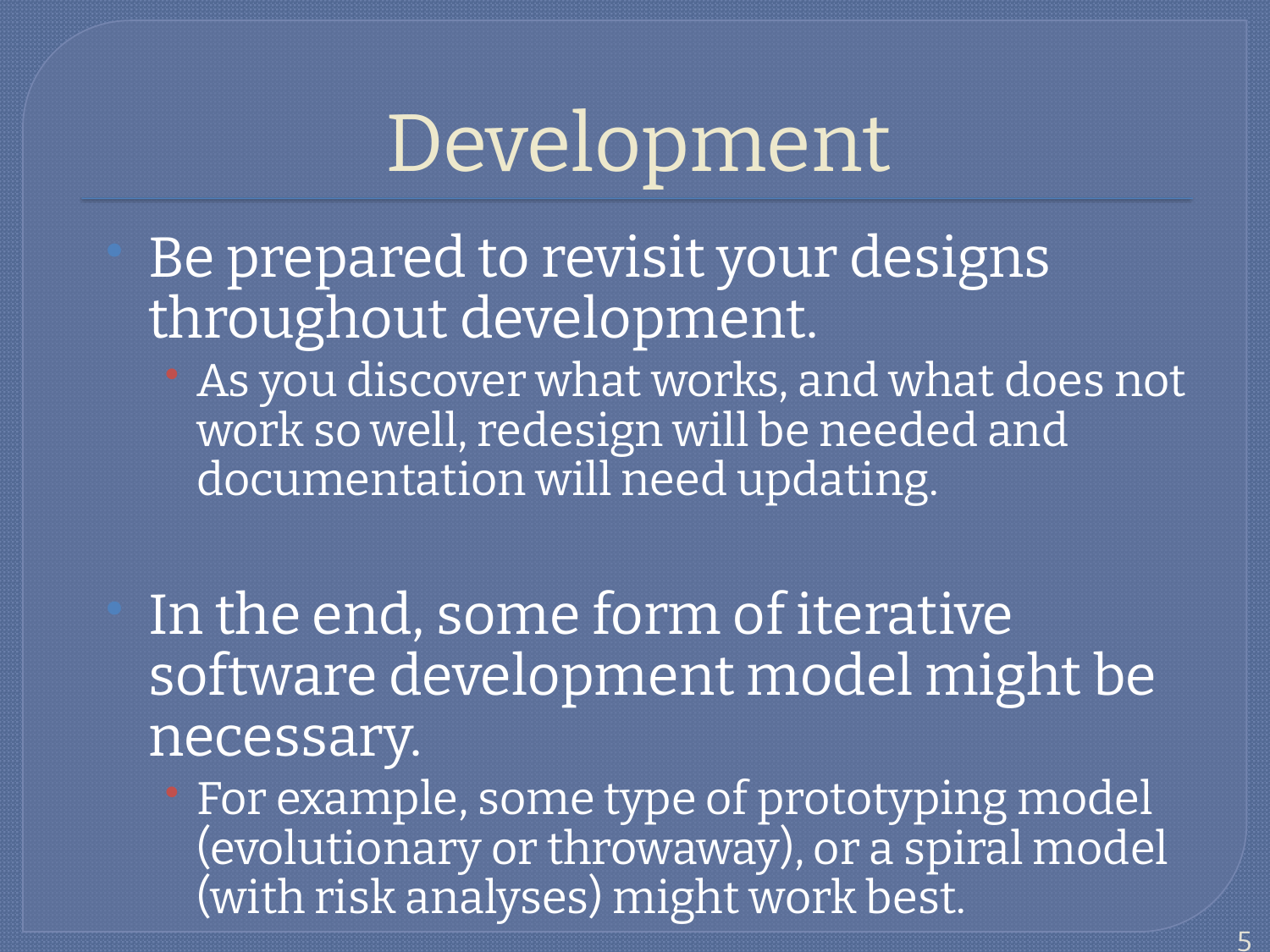

# Development
Be prepared to revisit your designs throughout development.
As you discover what works, and what does not work so well, redesign will be needed and documentation will need updating.

In the end, some form of iterative software development model might be necessary.
For example, some type of prototyping model (evolutionary or throwaway), or a spiral model (with risk analyses) might work best.

5